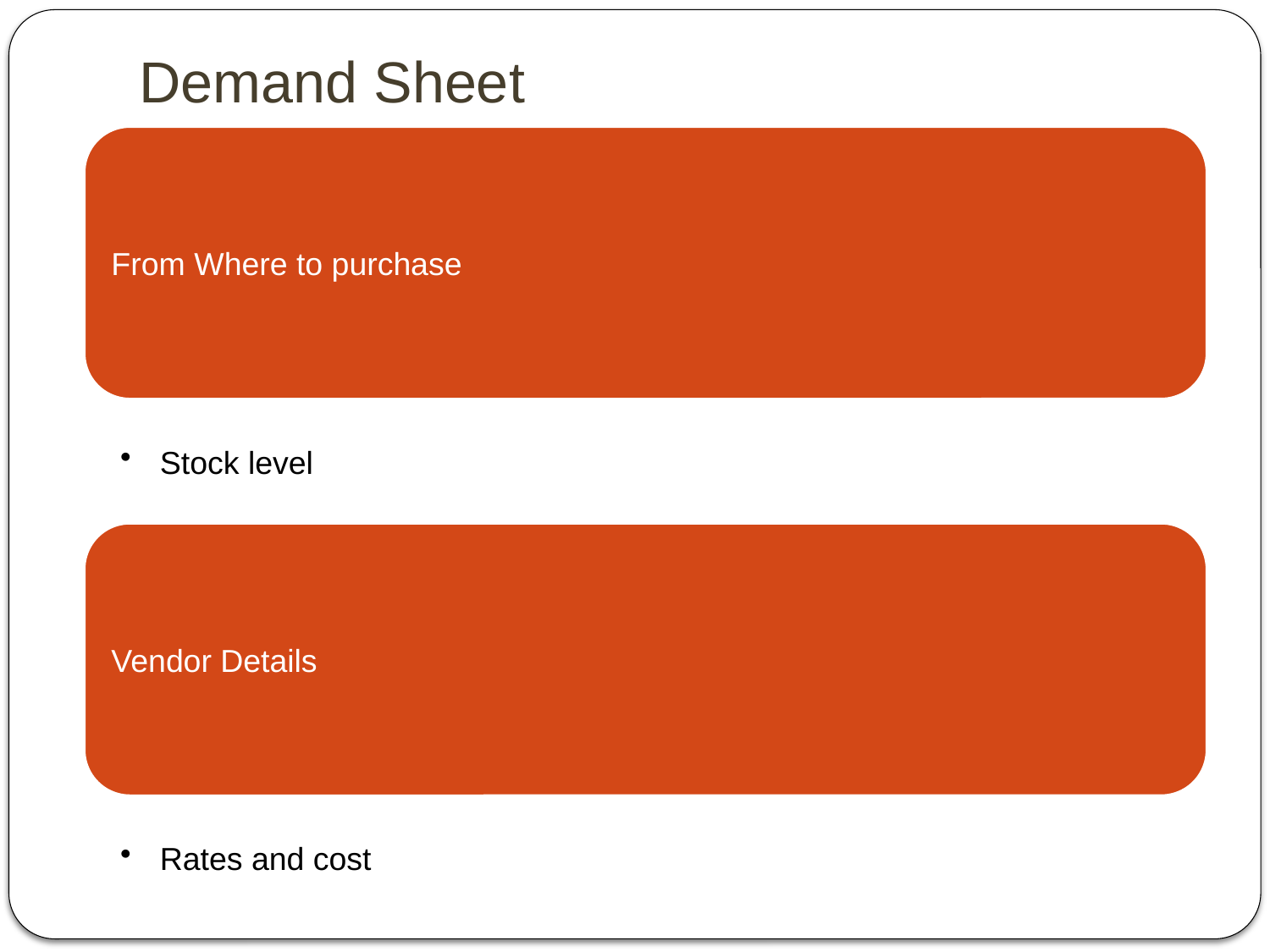

# Demand Sheet
From Where to purchase
Stock level
Vendor Details
Rates and cost